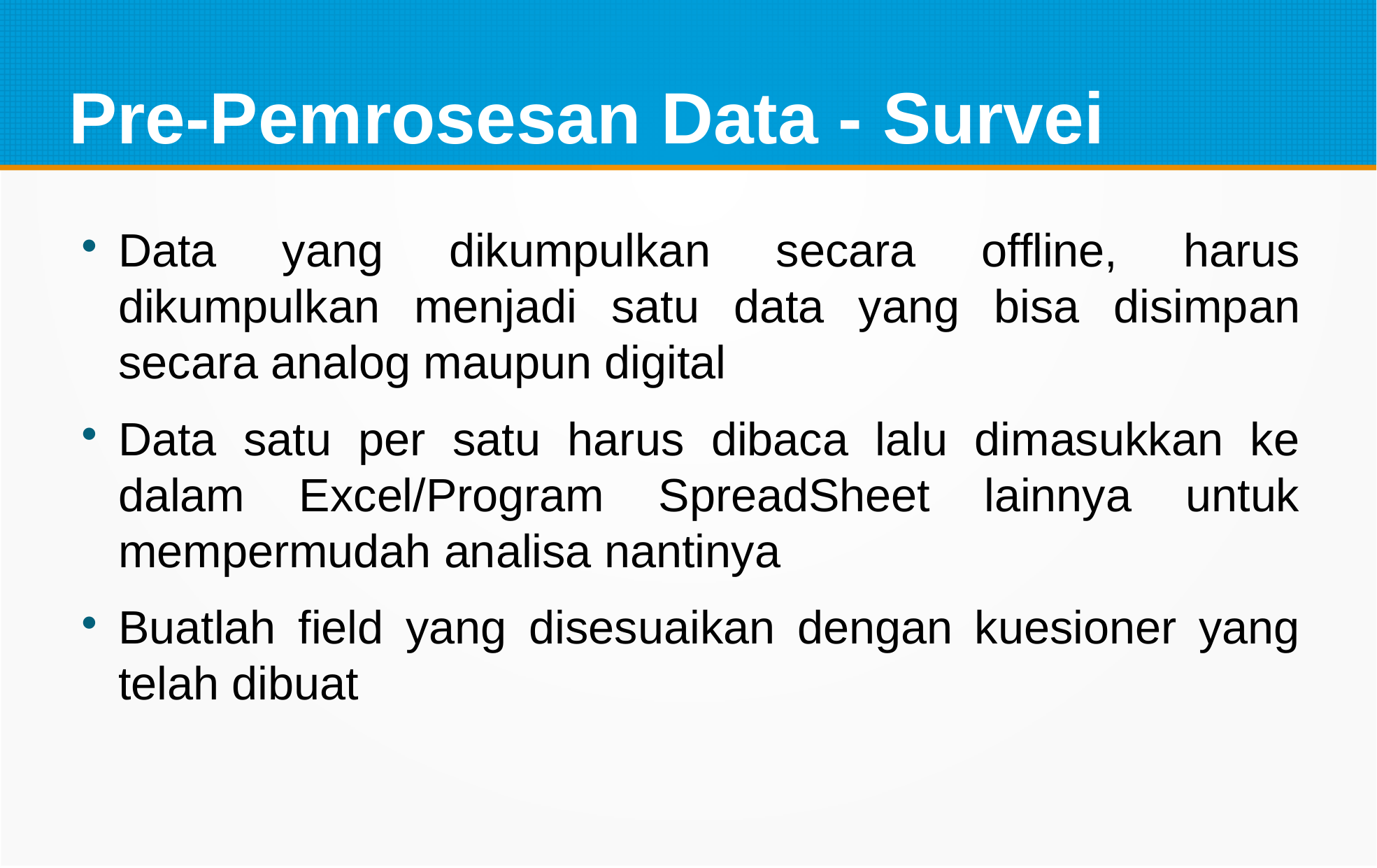

Pre-Pemrosesan Data - Survei
Data yang dikumpulkan secara offline, harus dikumpulkan menjadi satu data yang bisa disimpan secara analog maupun digital
Data satu per satu harus dibaca lalu dimasukkan ke dalam Excel/Program SpreadSheet lainnya untuk mempermudah analisa nantinya
Buatlah field yang disesuaikan dengan kuesioner yang telah dibuat